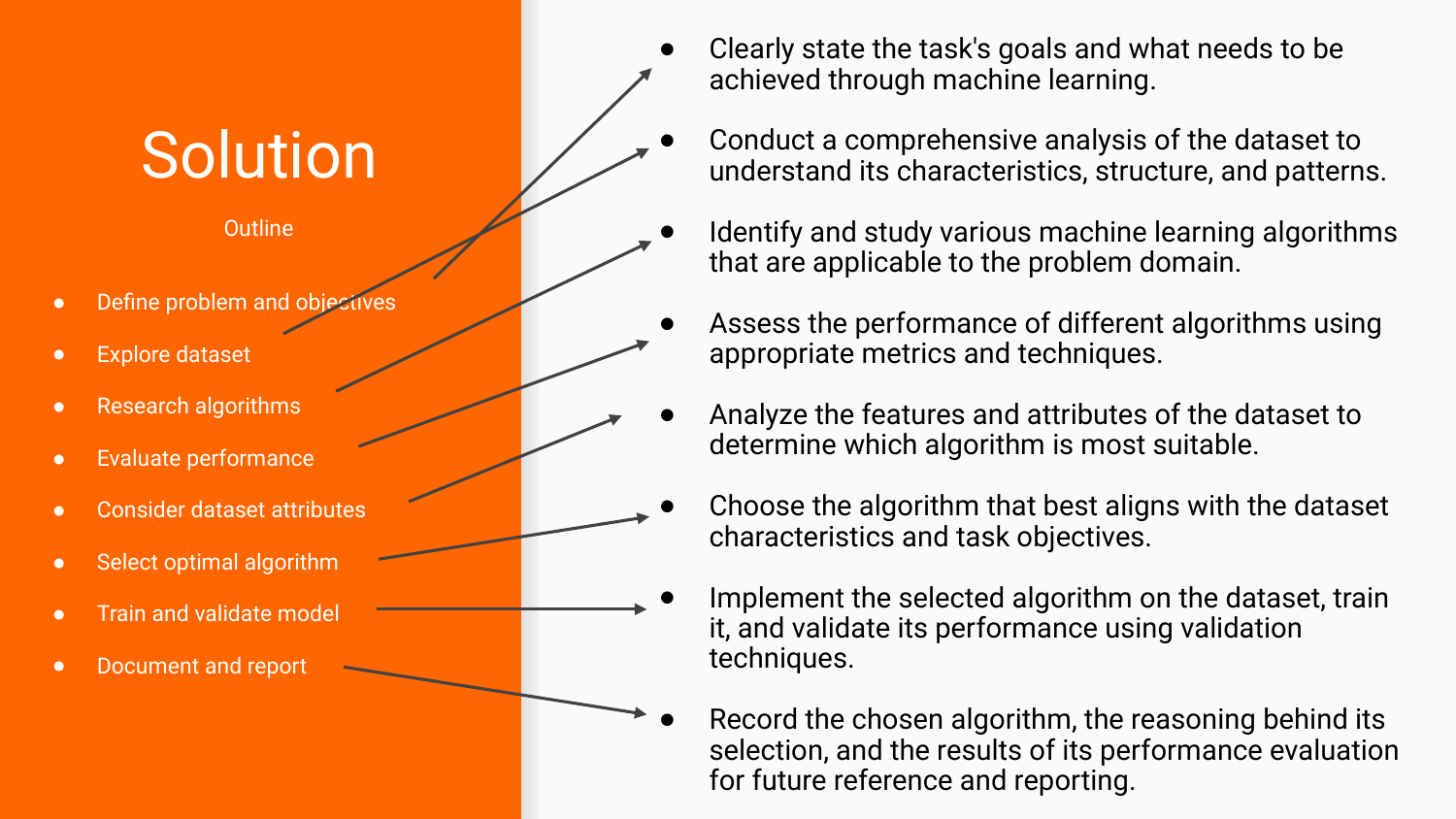

Clearly state the task's goals and what needs to be achieved through machine learning.

Conduct a comprehensive analysis of the dataset to understand its characteristics, structure, and patterns.

Identify and study various machine learning algorithms that are applicable to the problem domain.

Assess the performance of different algorithms using appropriate metrics and techniques.

Analyze the features and attributes of the dataset to determine which algorithm is most suitable.

Choose the algorithm that best aligns with the dataset characteristics and task objectives.

Implement the selected algorithm on the dataset, train it, and validate its performance using validation techniques.

Record the chosen algorithm, the reasoning behind its selection, and the results of its performance evaluation for future reference and reporting.
# Solution
Outline
Define problem and objectives
Explore dataset
Research algorithms
Evaluate performance
Consider dataset attributes
Select optimal algorithm
Train and validate model
Document and report